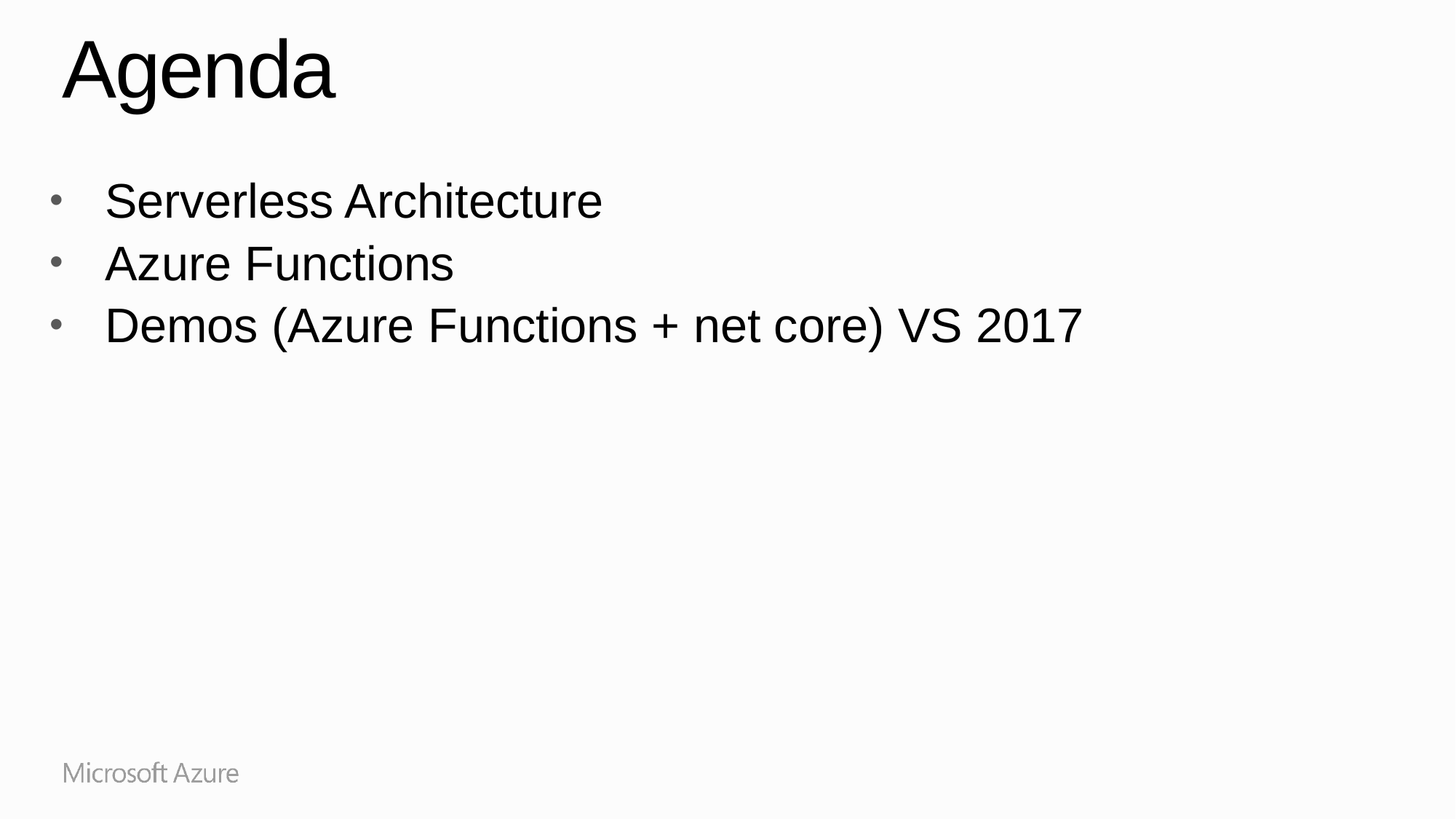

# Agenda
Serverless Architecture
Azure Functions
Demos (Azure Functions + net core) VS 2017